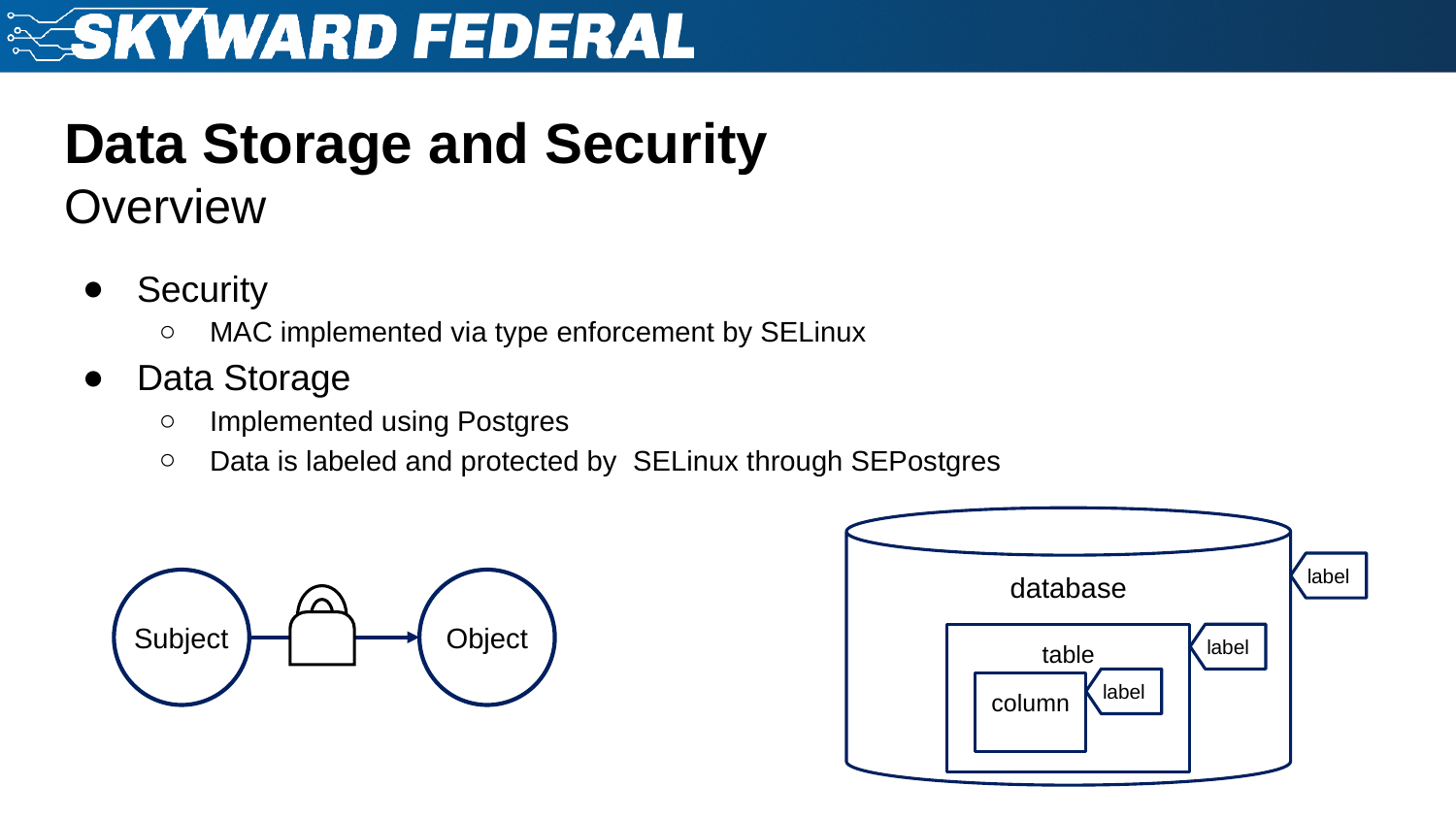

# Data Storage and Security Overview
Security
MAC implemented via type enforcement by SELinux
Data Storage
Implemented using Postgres
Data is labeled and protected by  SELinux through SEPostgres

database

label

Object

Subject

label
table

label
column